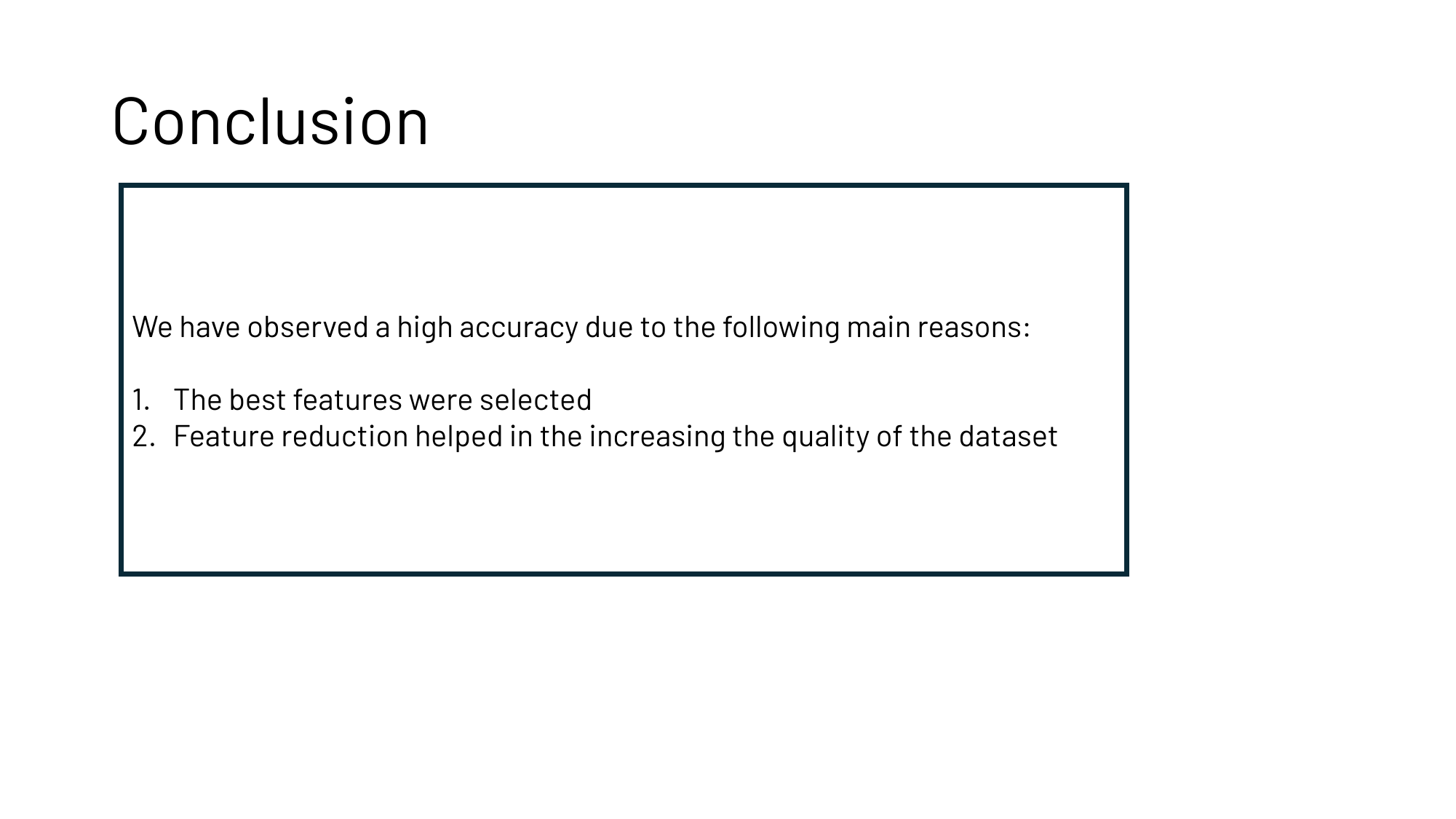

# Conclusion
We have observed a high accuracy due to the following main reasons:

The best features were selected
Feature reduction helped in the increasing the quality of the dataset